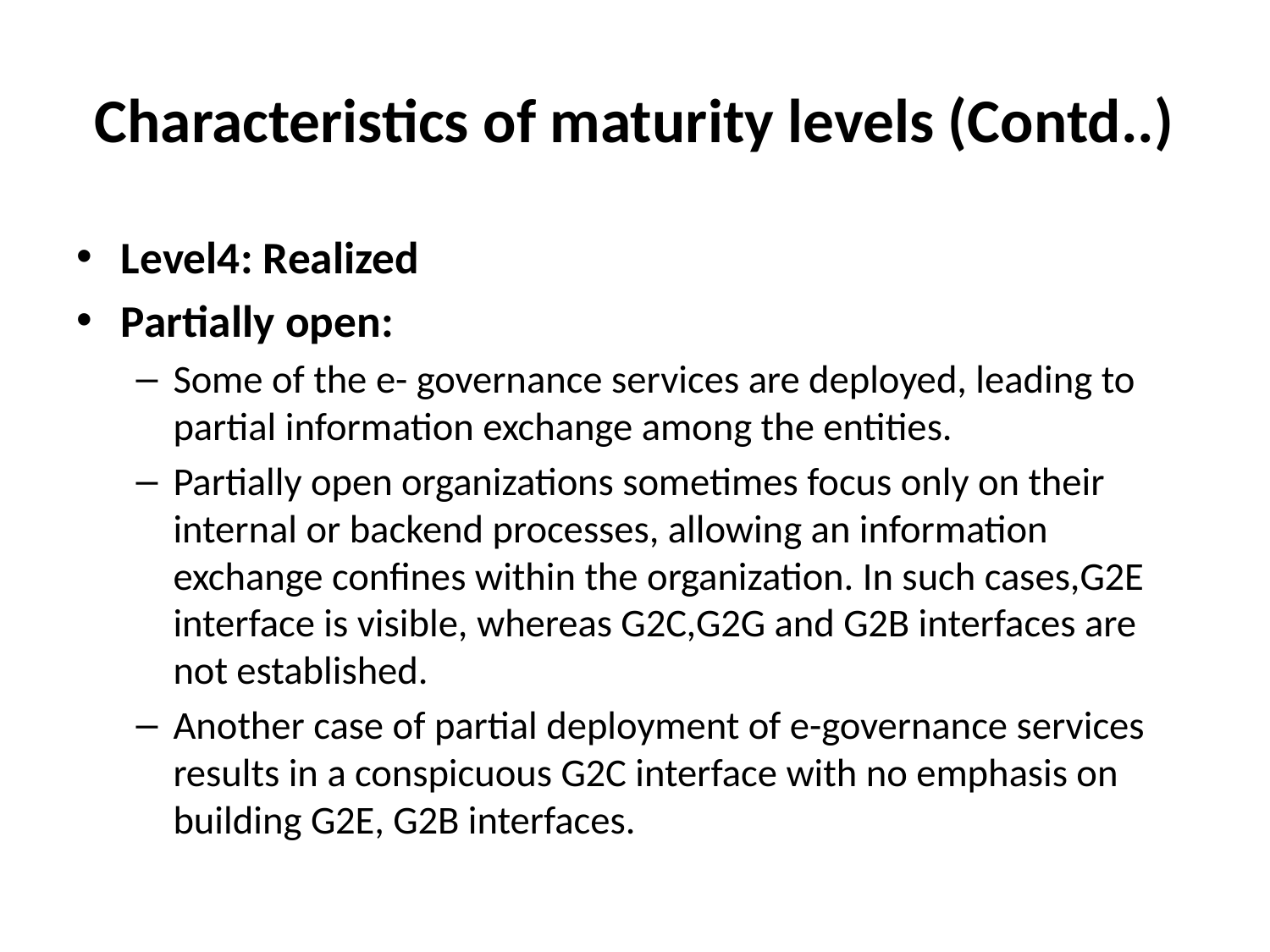

# Characteristics of maturity levels (Contd..)
Level4: Realized
Partially open:
Some of the e- governance services are deployed, leading to partial information exchange among the entities.
Partially open organizations sometimes focus only on their internal or backend processes, allowing an information exchange confines within the organization. In such cases,G2E interface is visible, whereas G2C,G2G and G2B interfaces are not established.
Another case of partial deployment of e-governance services results in a conspicuous G2C interface with no emphasis on building G2E, G2B interfaces.